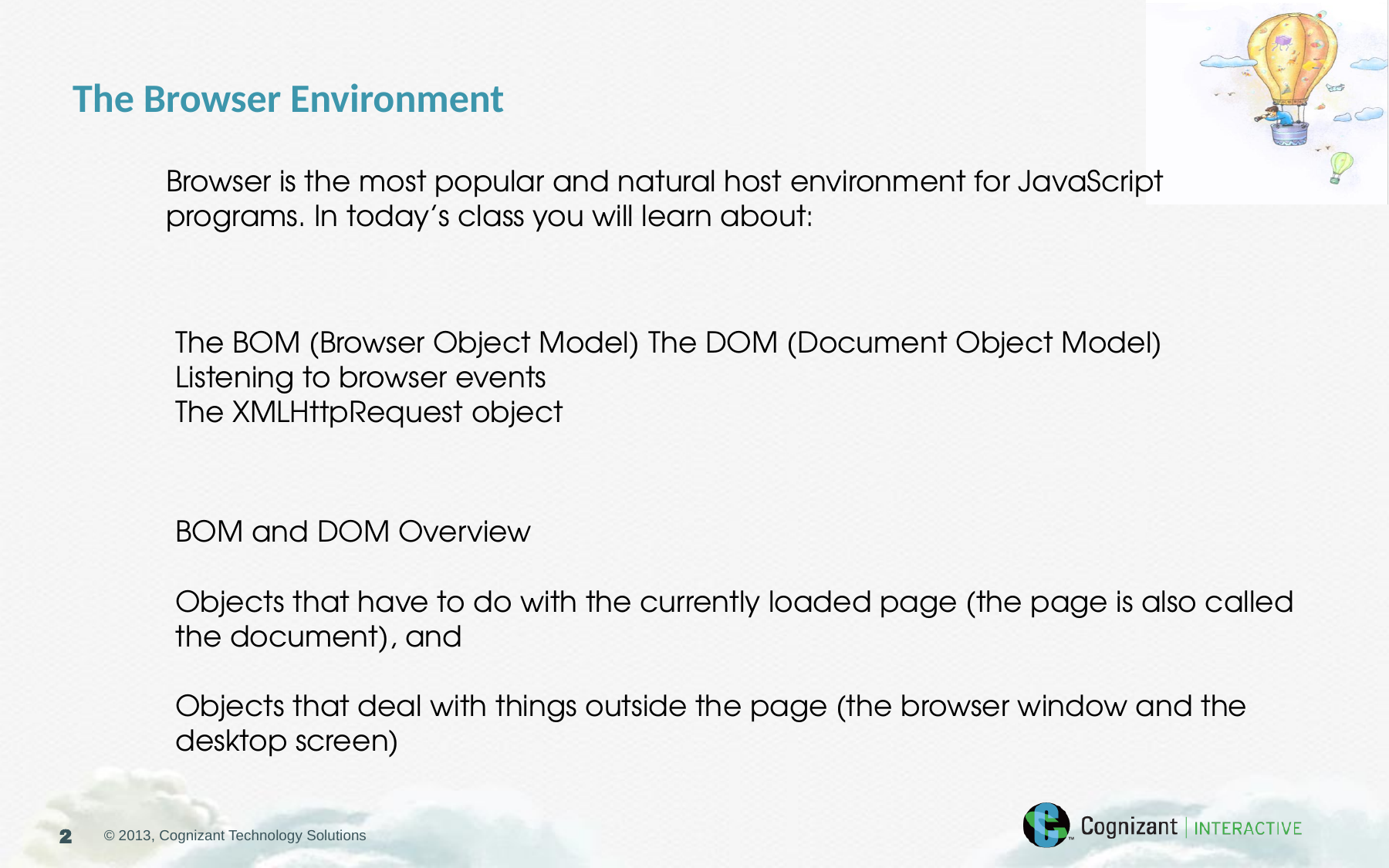

The Browser Environment
Browser is the most popular and natural host environment for JavaScript programs. In today’s class you will learn about:
	The BOM (Browser Object Model) The DOM (Document Object Model)
Listening to browser events
The XMLHttpRequest object
BOM and DOM Overview
Objects that have to do with the currently loaded page (the page is also called the document), and

Objects that deal with things outside the page (the browser window and the desktop screen)